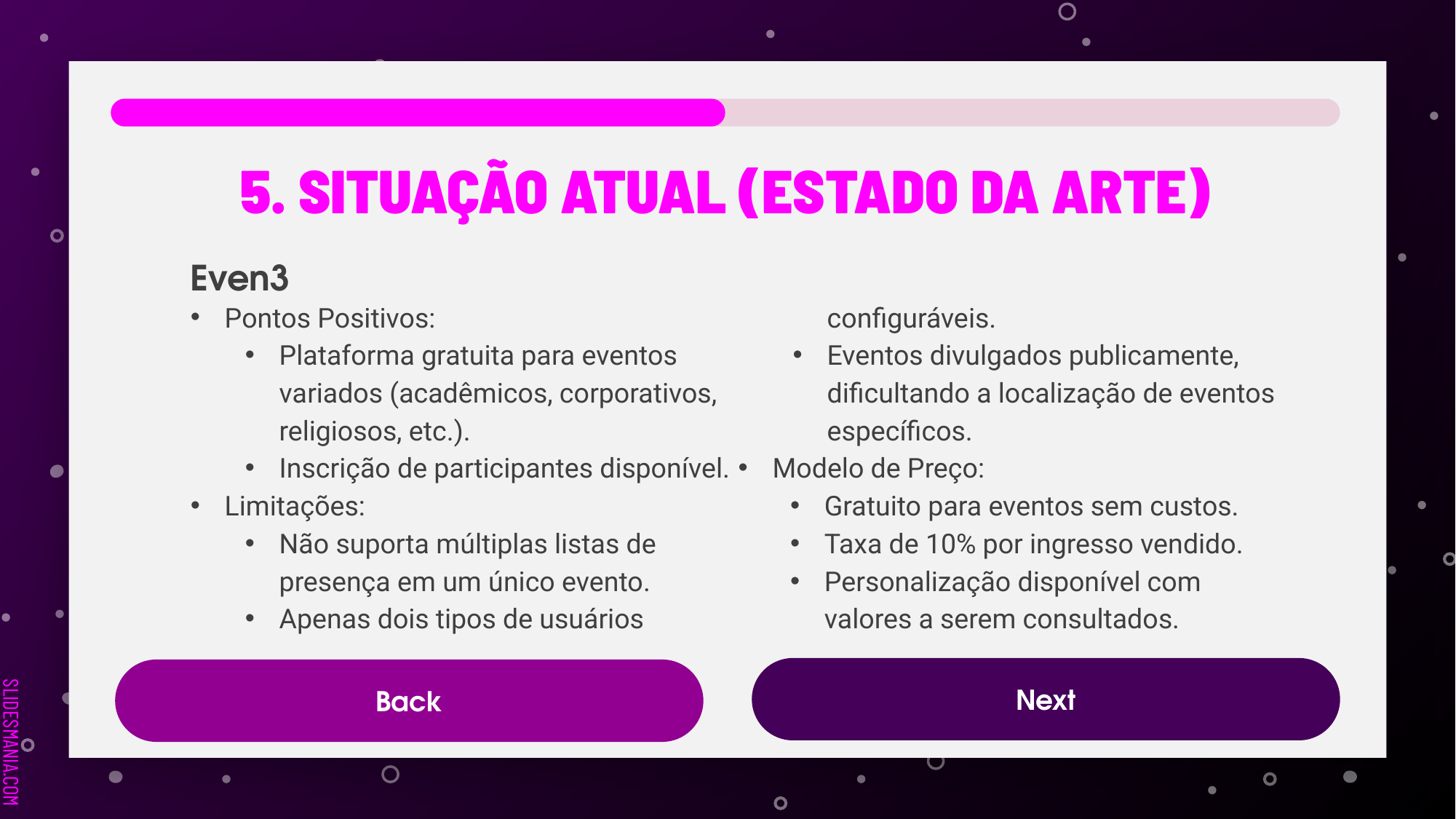

5. SITUAÇÃO ATUAL (ESTADO DA ARTE)

# Even3
Pontos Positivos:
Plataforma gratuita para eventos variados (acadêmicos, corporativos, religiosos, etc.).
Inscrição de participantes disponível.
Limitações:
Não suporta múltiplas listas de presença em um único evento.
Apenas dois tipos de usuários configuráveis.
Eventos divulgados publicamente, dificultando a localização de eventos específicos.
Modelo de Preço:
Gratuito para eventos sem custos.
Taxa de 10% por ingresso vendido.
Personalização disponível com valores a serem consultados.
Next
Back